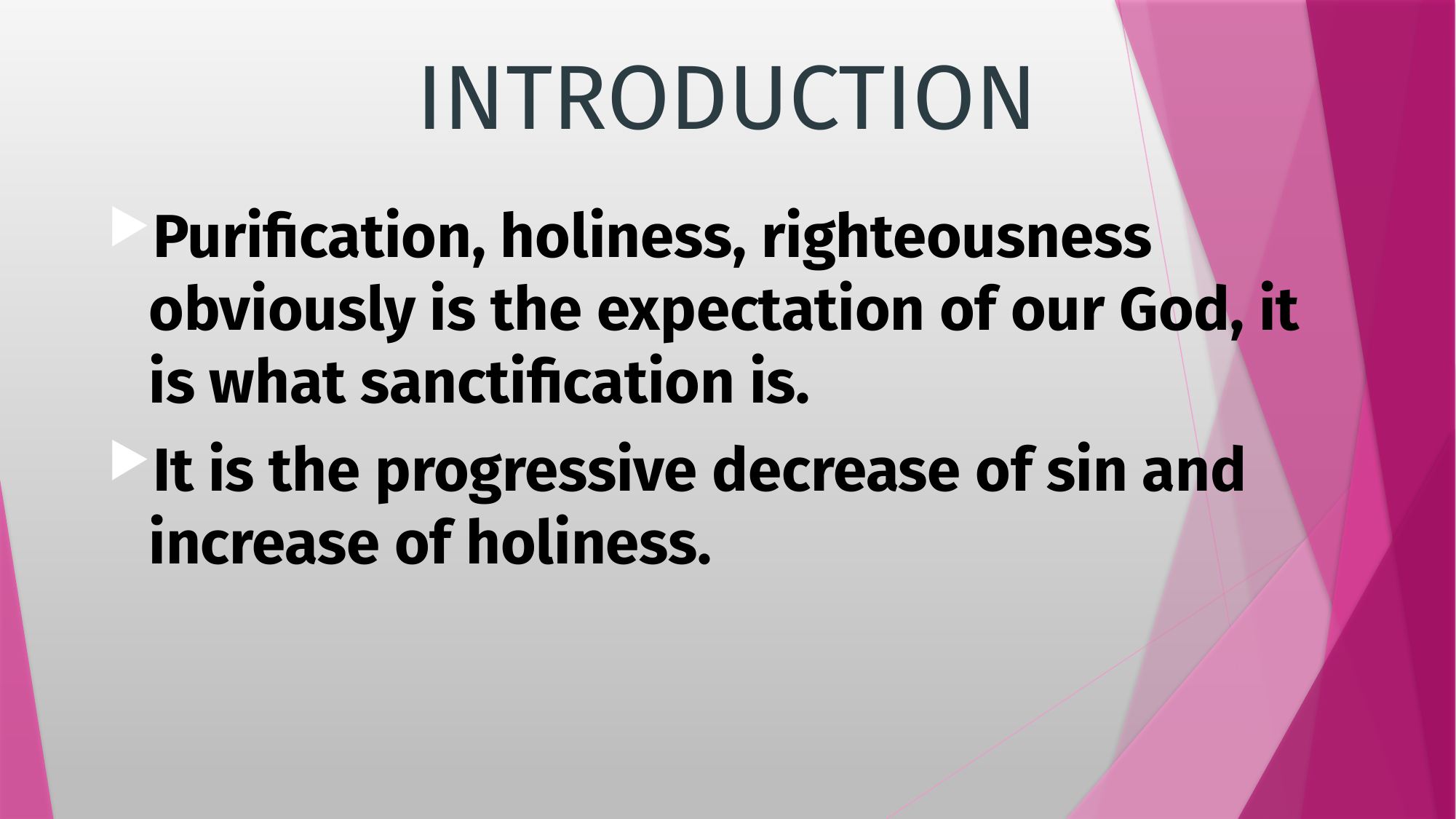

# INTRODUCTION
Purification, holiness, righteousness obviously is the expectation of our God, it is what sanctification is.
It is the progressive decrease of sin and increase of holiness.